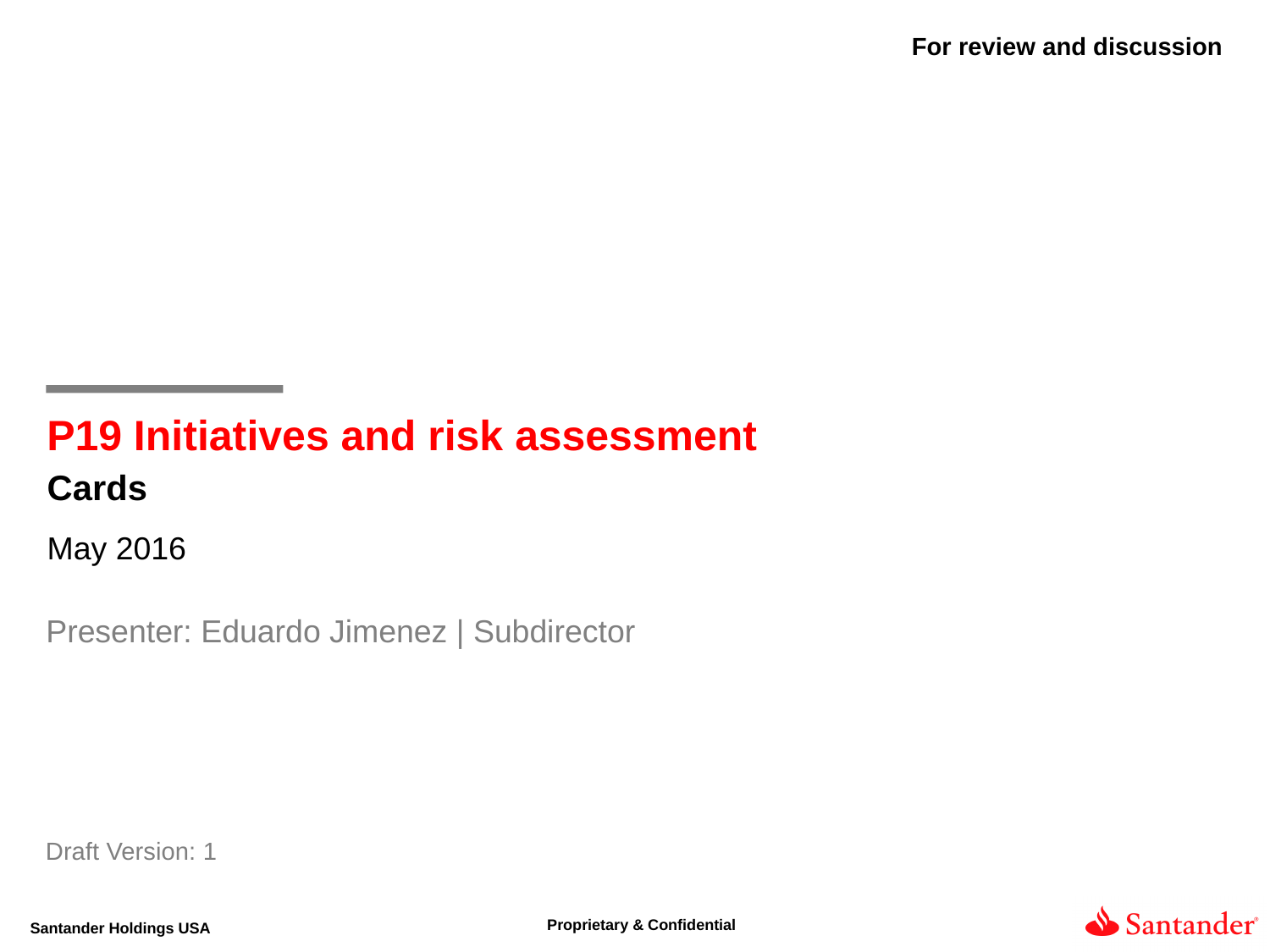

For review and discussion

P19 Initiatives and risk assessment
Cards
May 2016
Presenter: Eduardo Jimenez | Subdirector
Draft Version: 1